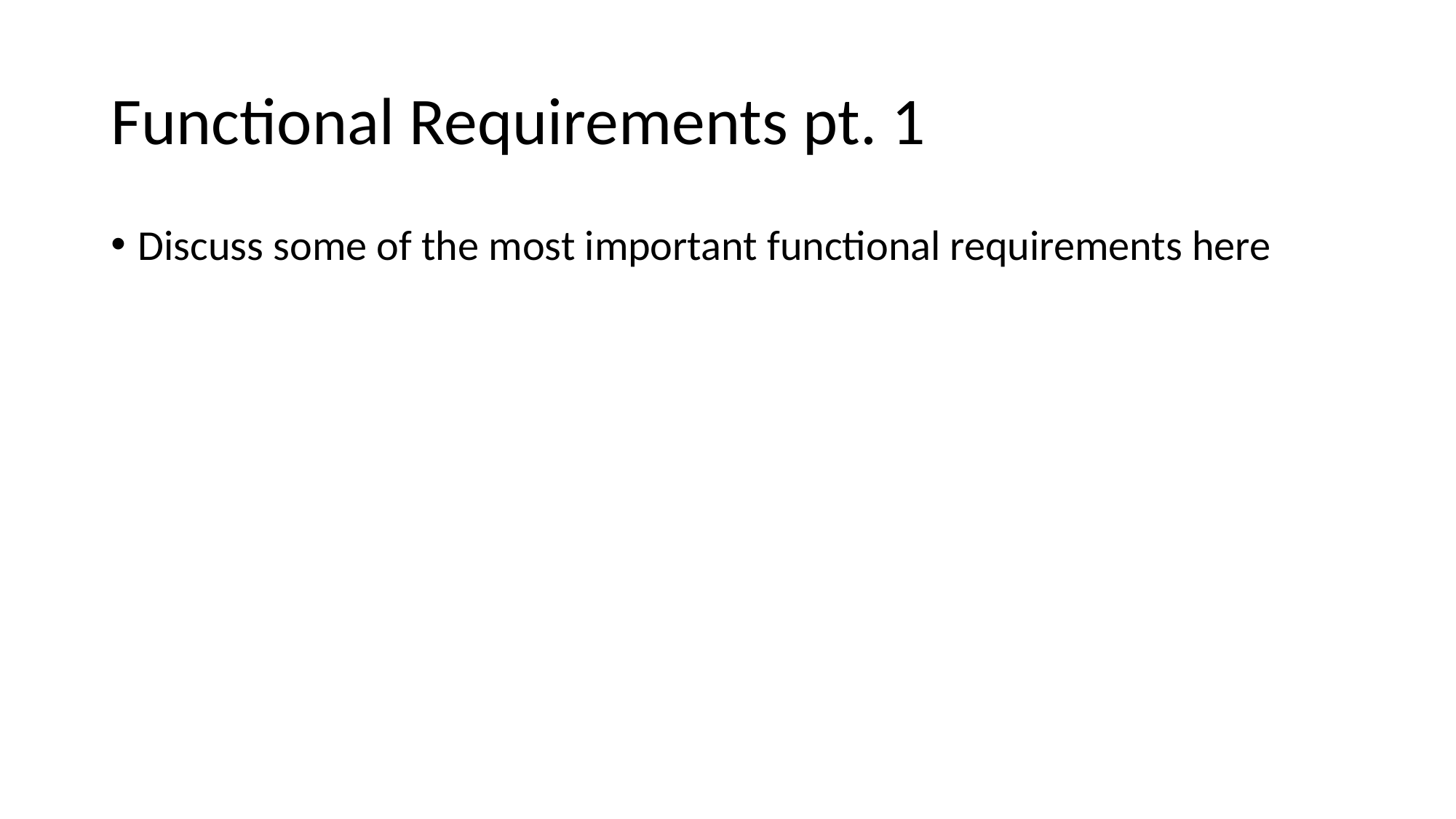

# Functional Requirements pt. 1
Discuss some of the most important functional requirements here